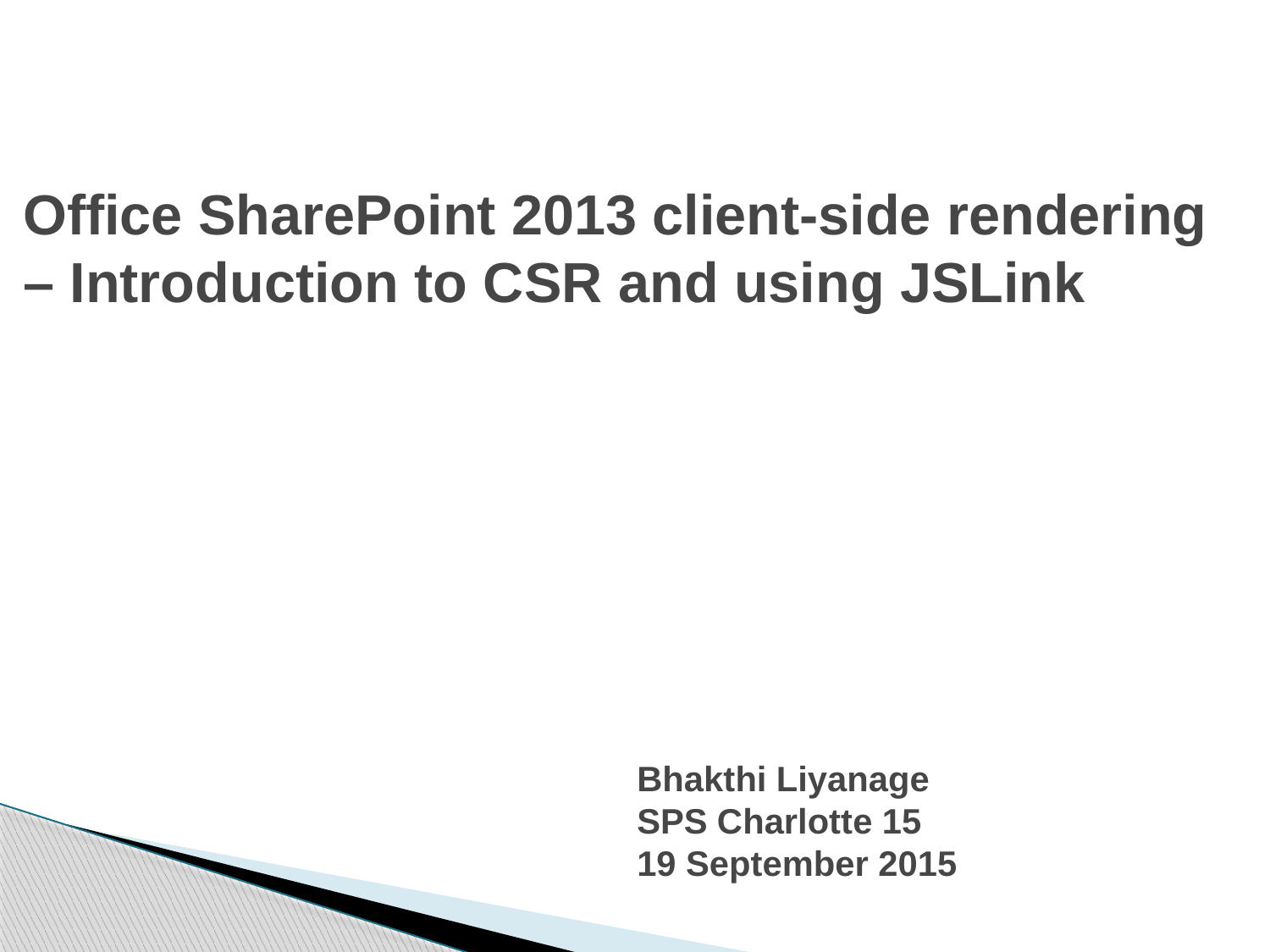

# Office SharePoint 2013 client-side rendering – Introduction to CSR and using JSLink
Bhakthi Liyanage
SPS Charlotte 15
19 September 2015